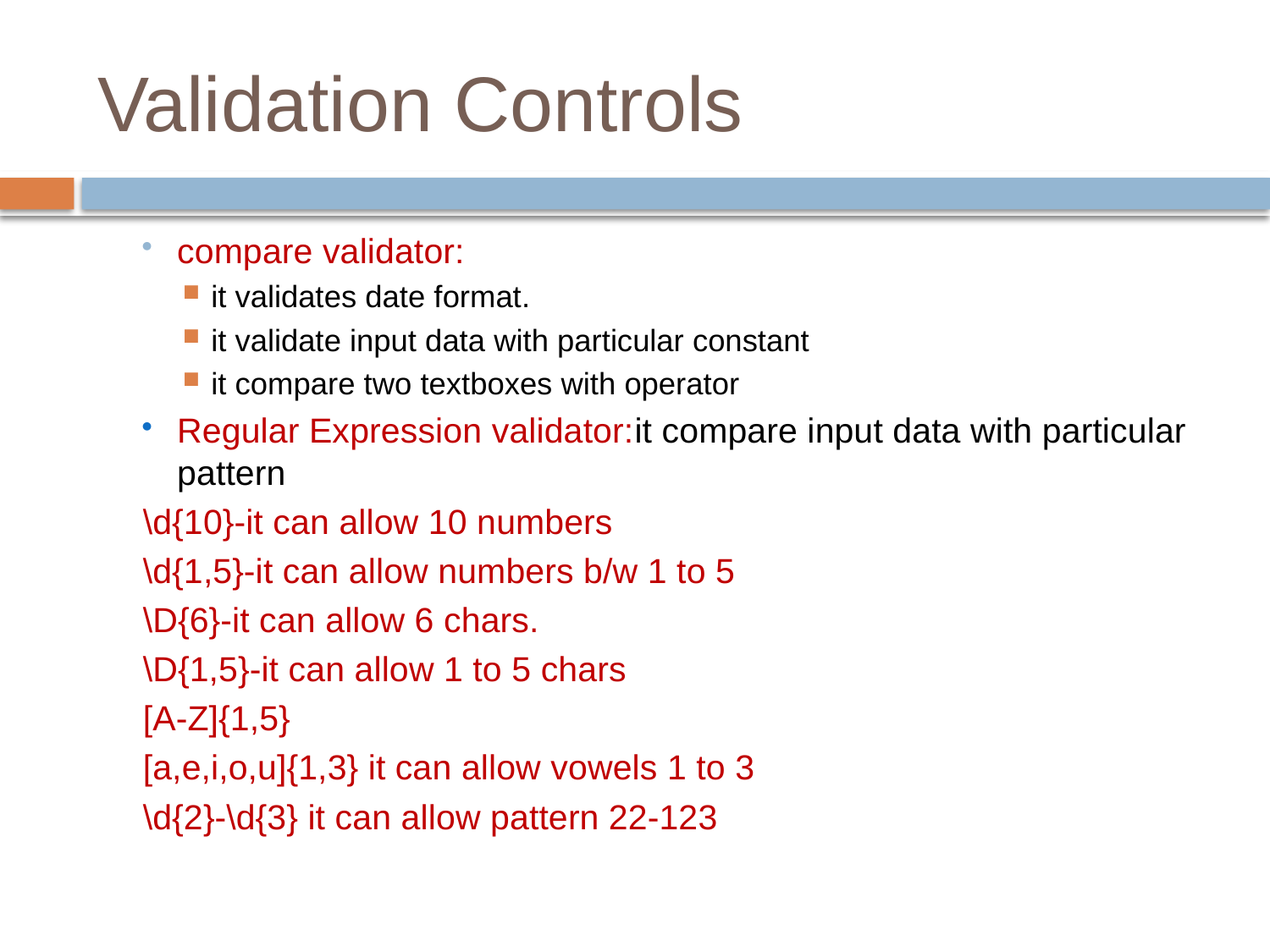

# Validation Controls
compare validator:
it validates date format.
it validate input data with particular constant
it compare two textboxes with operator
Regular Expression validator:it compare input data with particular pattern
\d{10}-it can allow 10 numbers
\d{1,5}-it can allow numbers b/w 1 to 5
\D{6}-it can allow 6 chars.
\D{1,5}-it can allow 1 to 5 chars
[A-Z]{1,5}
[a,e,i,o,u]{1,3} it can allow vowels 1 to 3
\d{2}-\d{3} it can allow pattern 22-123